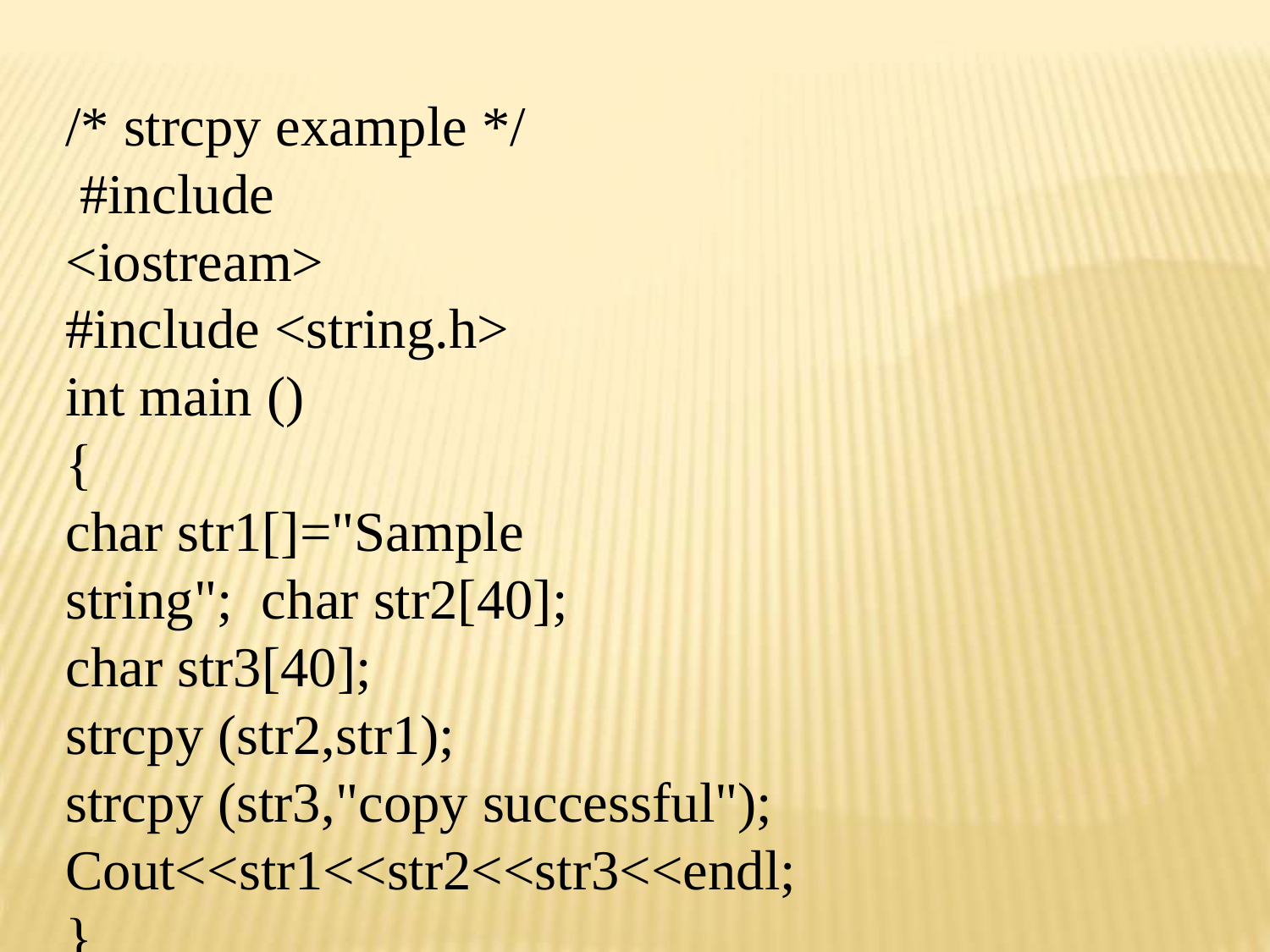

/* strcpy example */  #include <iostream>  #include <string.h>  int main ()
{
char str1[]="Sample string";  char str2[40];
char str3[40];  strcpy (str2,str1);
strcpy (str3,"copy successful");  Cout<<str1<<str2<<str3<<endl;
}